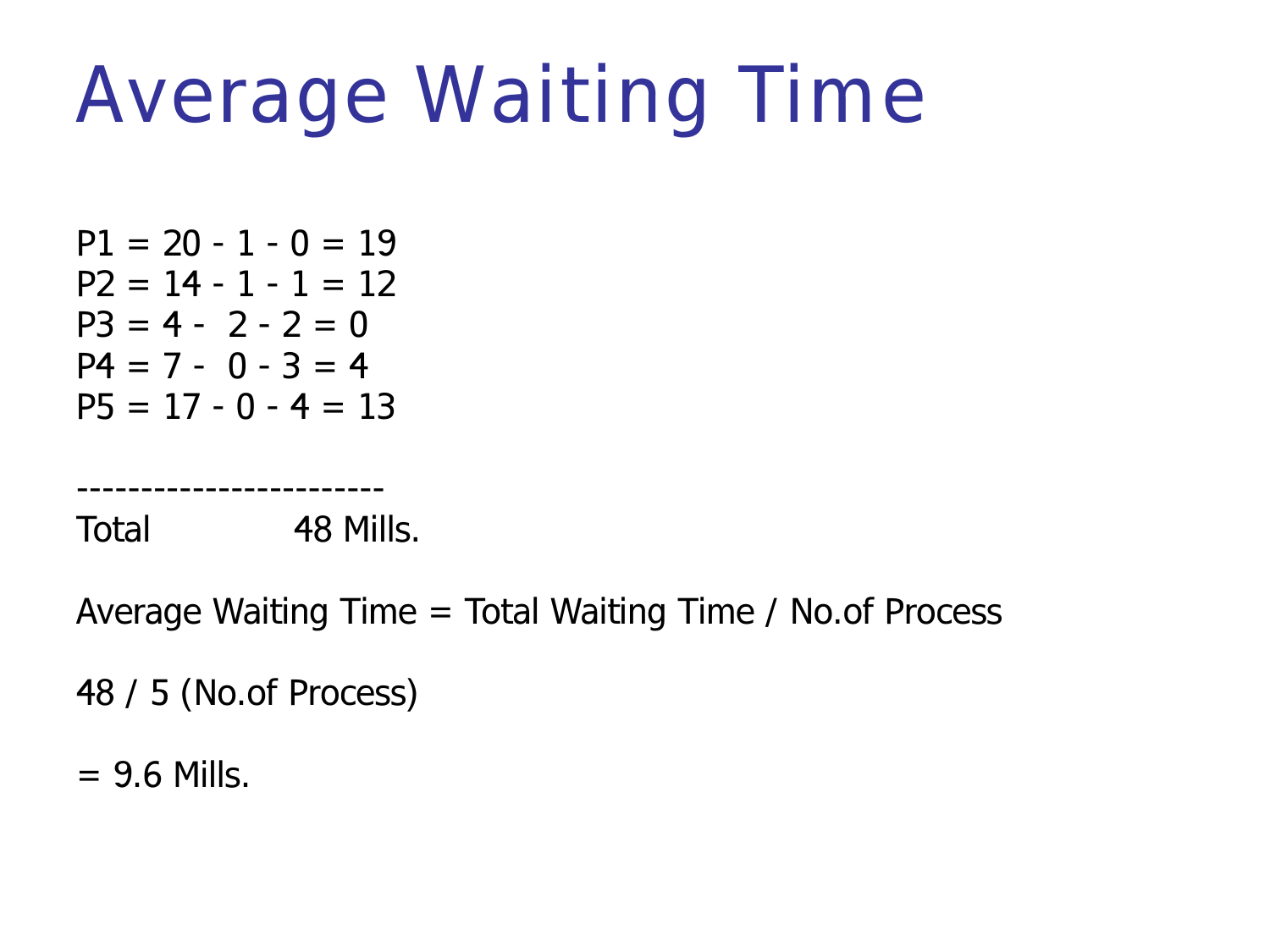

# Average Waiting Time
P1 = 20 - 1 - 0 = 19
P2 = 14 - 1 - 1 = 12
P3 = 4 -  2 - 2 = 0
P4 = 7 -  0 - 3 = 4
P5 = 17 - 0 - 4 = 13

------------------------
Total             48 Mills.

Average Waiting Time = Total Waiting Time / No.of Process

48 / 5 (No.of Process)

= 9.6 Mills.
78